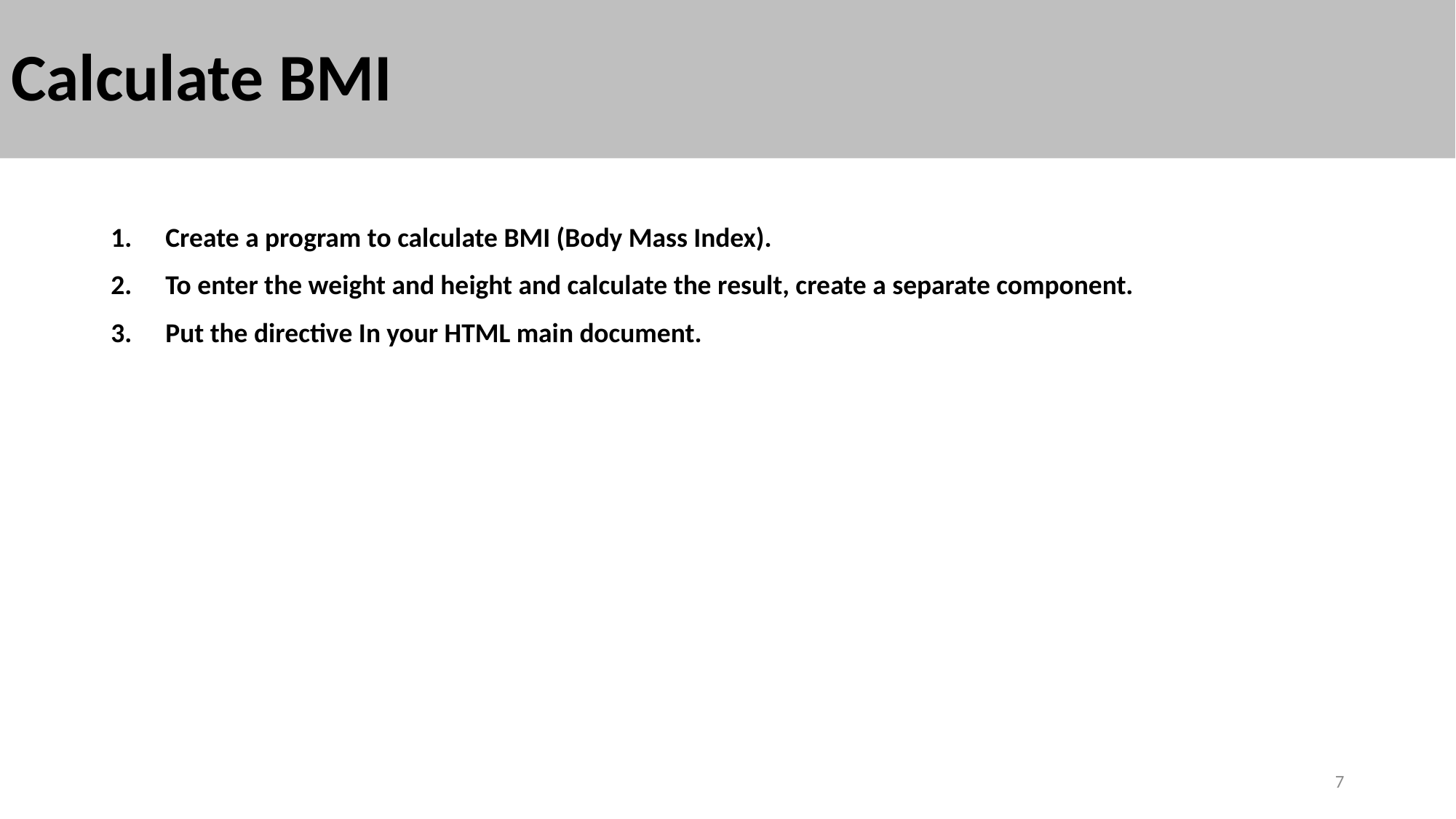

# Calculate BMI
Create a program to calculate BMI (Body Mass Index).
To enter the weight and height and calculate the result, create a separate component.
Put the directive In your HTML main document.
7